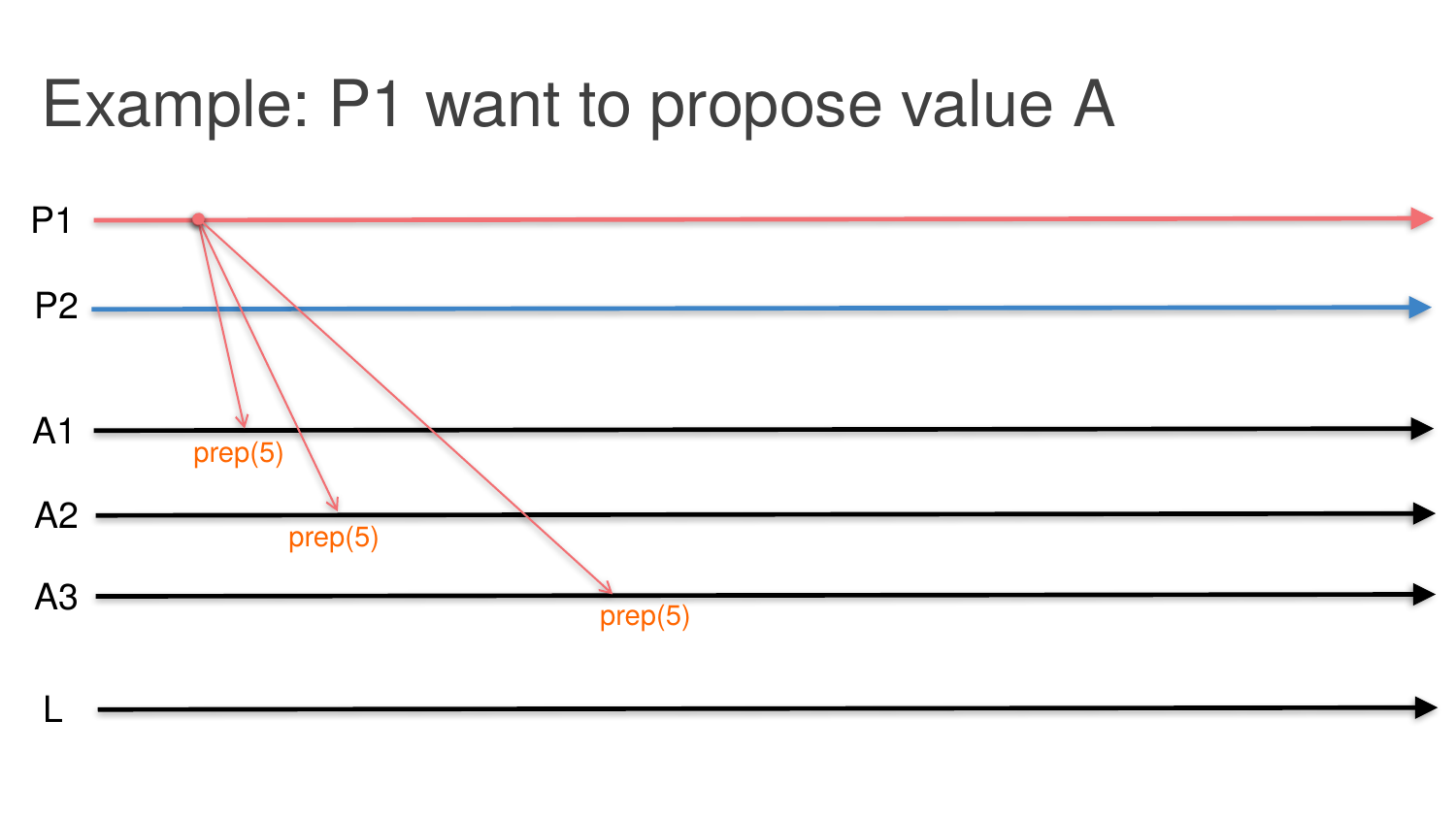

# Example: P1 want to propose value A
P1
P2
A1
prep(5)
A2
prep(5)
A3
prep(5)
L